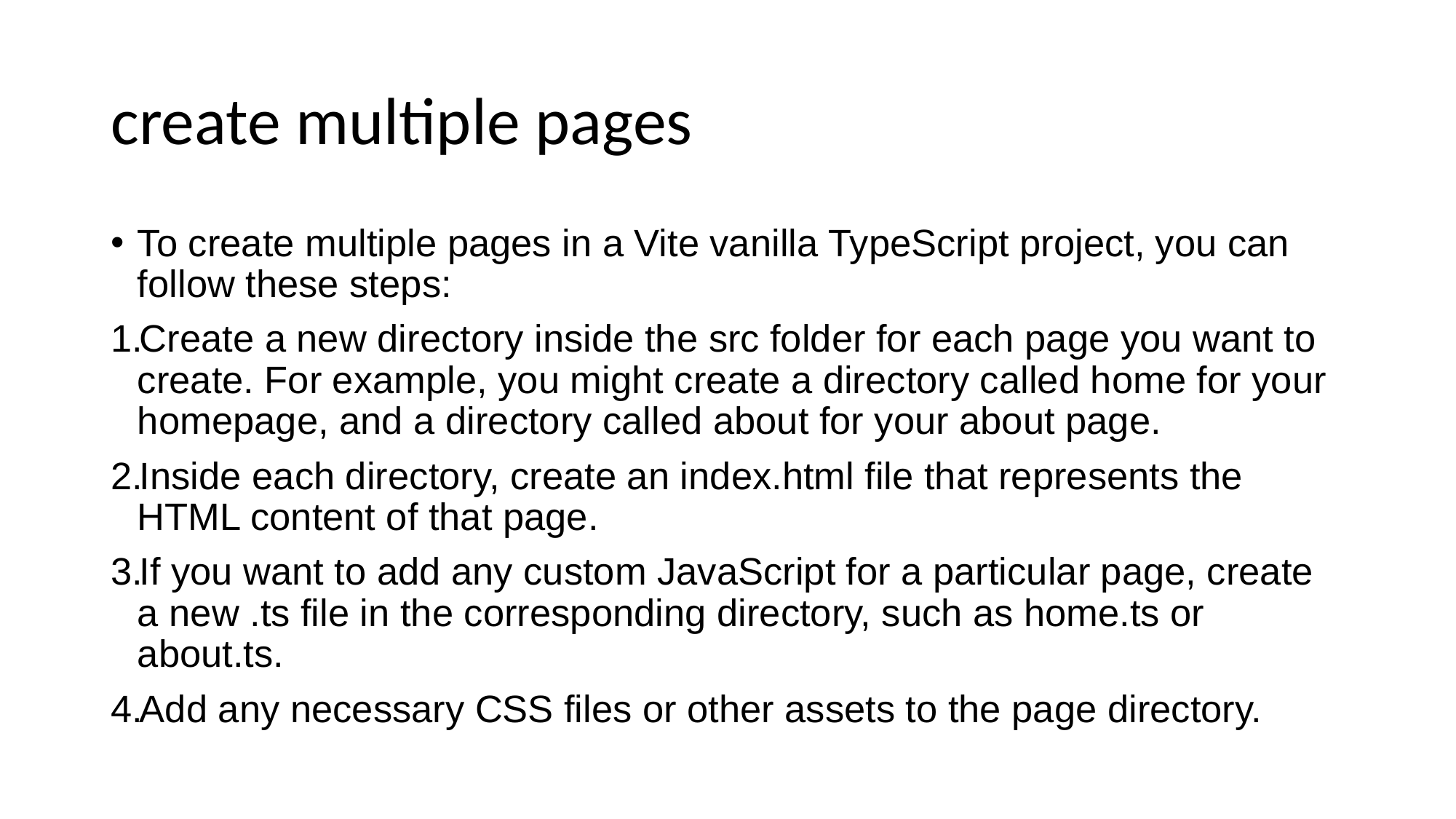

# create multiple pages
To create multiple pages in a Vite vanilla TypeScript project, you can follow these steps:
Create a new directory inside the src folder for each page you want to create. For example, you might create a directory called home for your homepage, and a directory called about for your about page.
Inside each directory, create an index.html file that represents the HTML content of that page.
If you want to add any custom JavaScript for a particular page, create a new .ts file in the corresponding directory, such as home.ts or about.ts.
Add any necessary CSS files or other assets to the page directory.